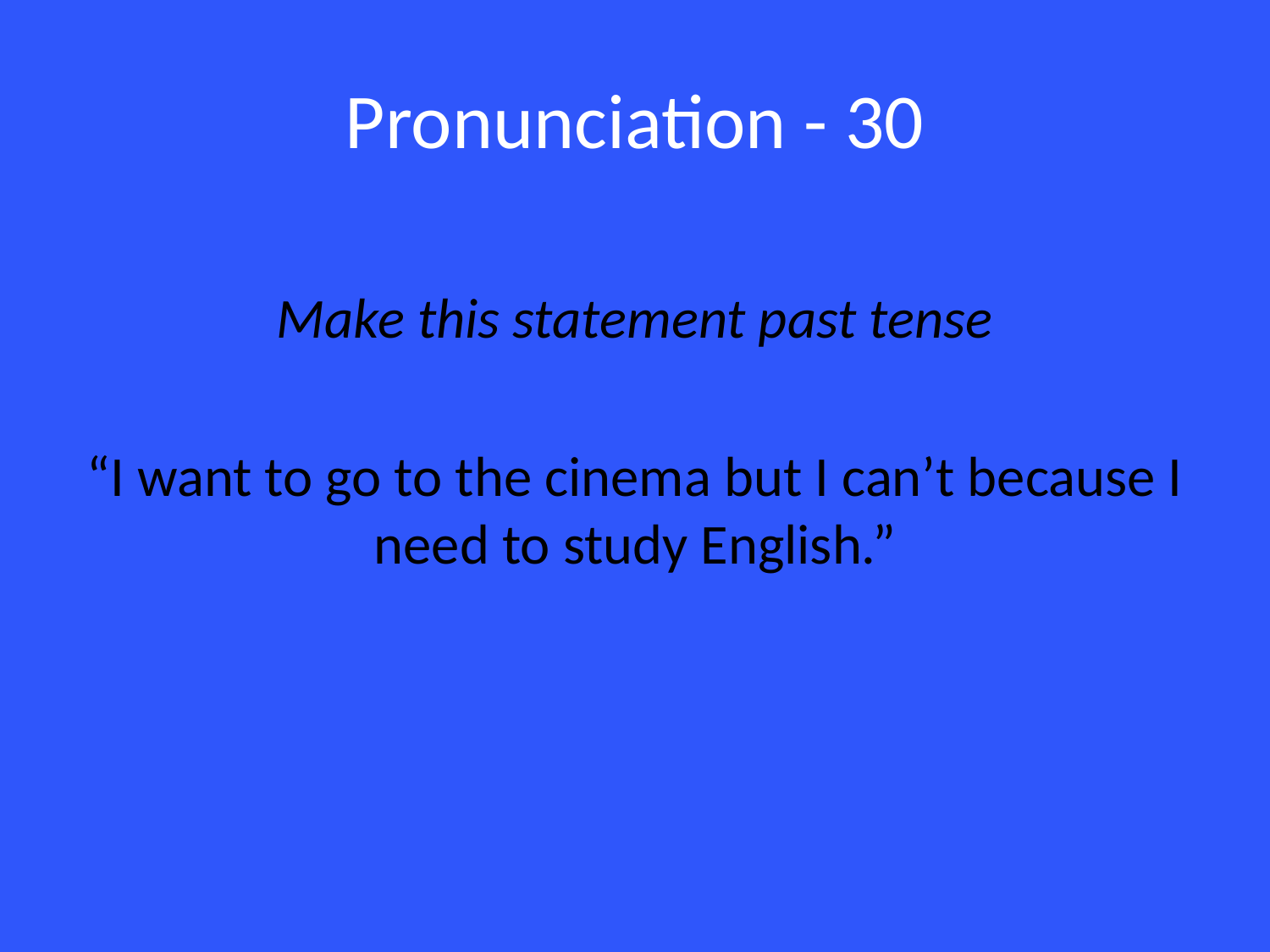

# Pronunciation - 30

Make this statement past tense

“I want to go to the cinema but I can’t because I need to study English.”